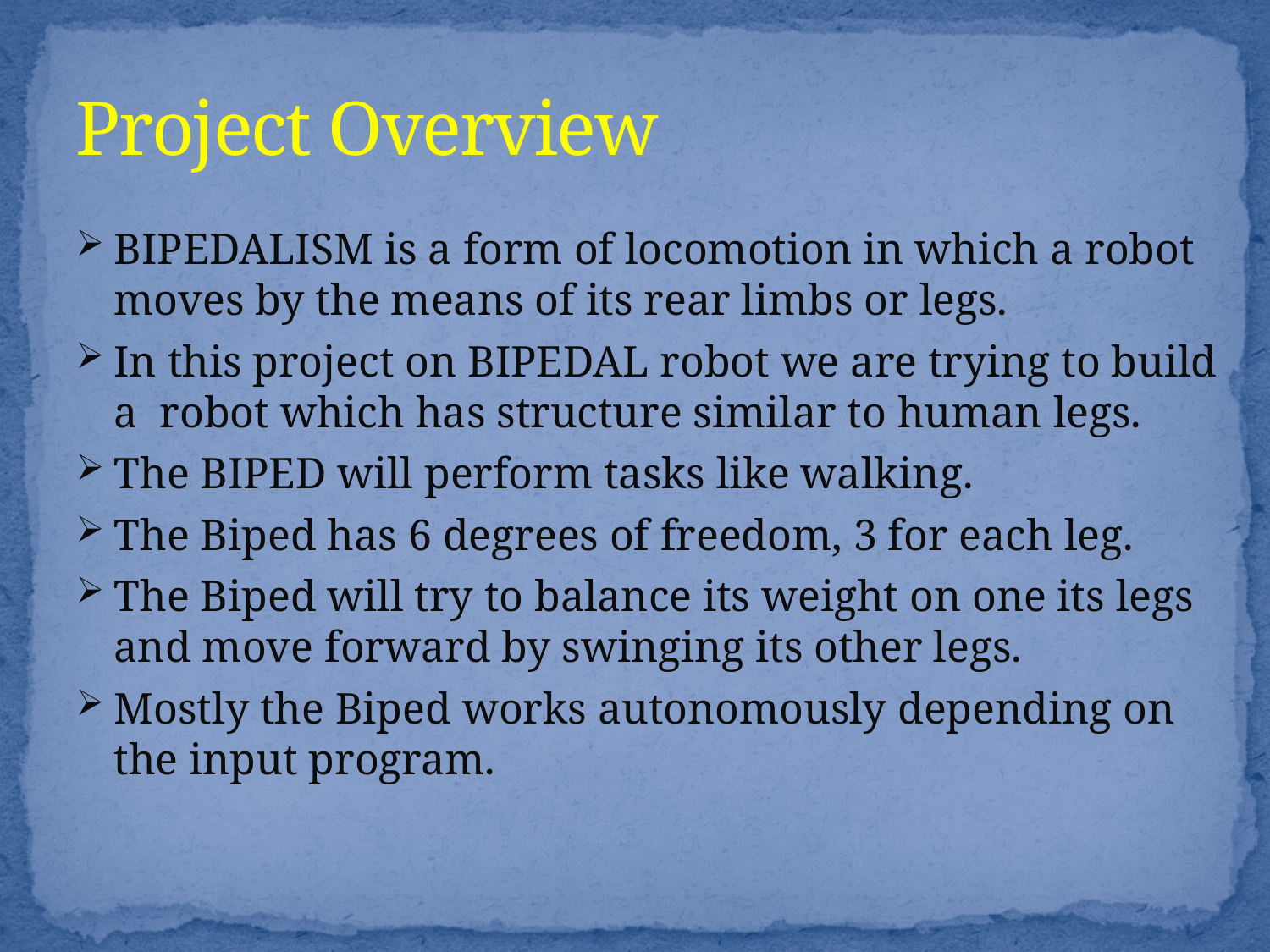

# Project Overview
BIPEDALISM is a form of locomotion in which a robot moves by the means of its rear limbs or legs.
In this project on BIPEDAL robot we are trying to build a  robot which has structure similar to human legs.
The BIPED will perform tasks like walking.
The Biped has 6 degrees of freedom, 3 for each leg.
The Biped will try to balance its weight on one its legs and move forward by swinging its other legs.
Mostly the Biped works autonomously depending on the input program.